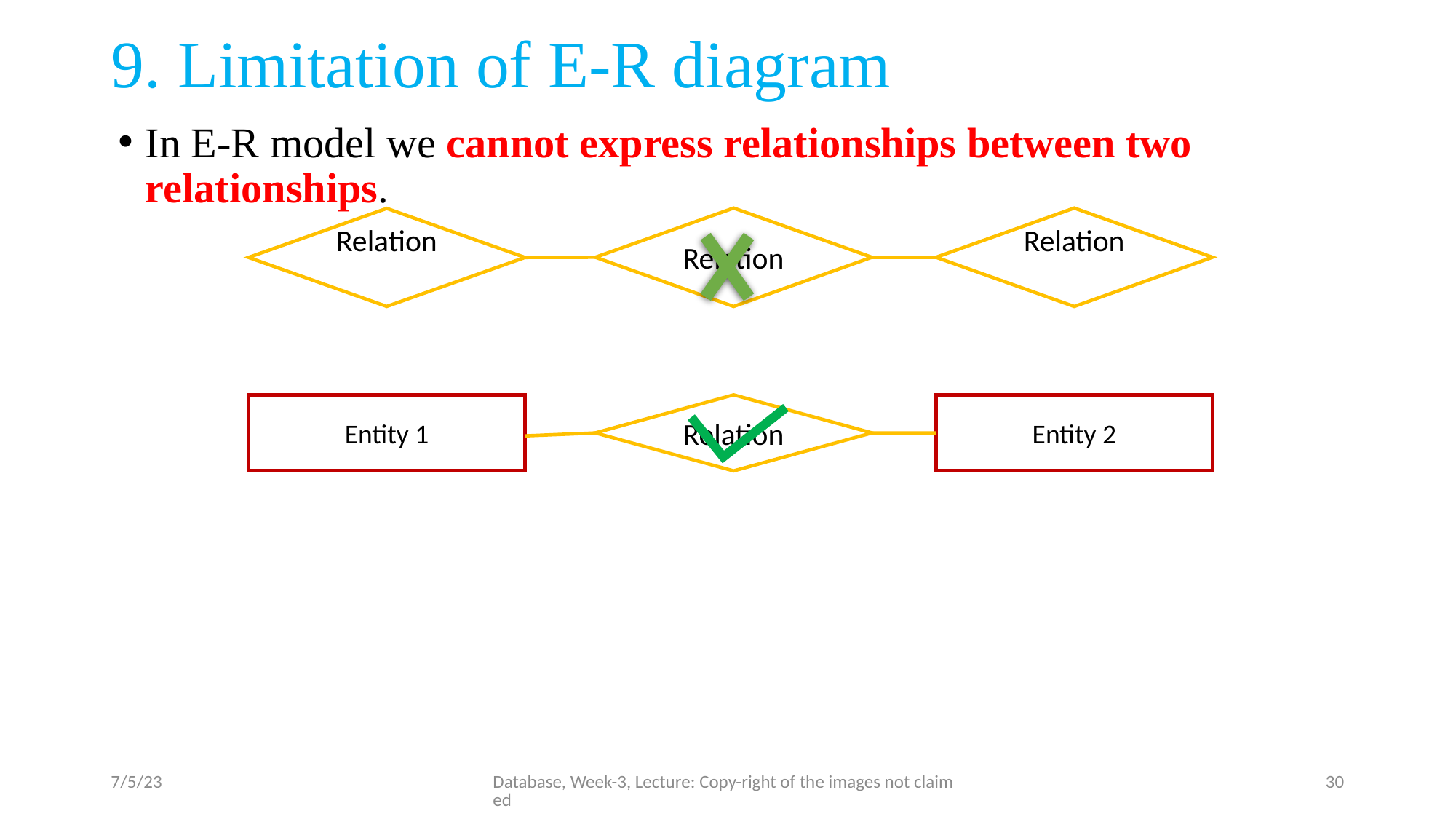

# 9. Limitation of E-R diagram
In E-R model we cannot express relationships between two relationships.
Relation
Relation 2

Relation 1
Entity 1
Relation
Entity 2
7/5/23
Database, Week-3, Lecture: Copy-right of the images not claimed
30